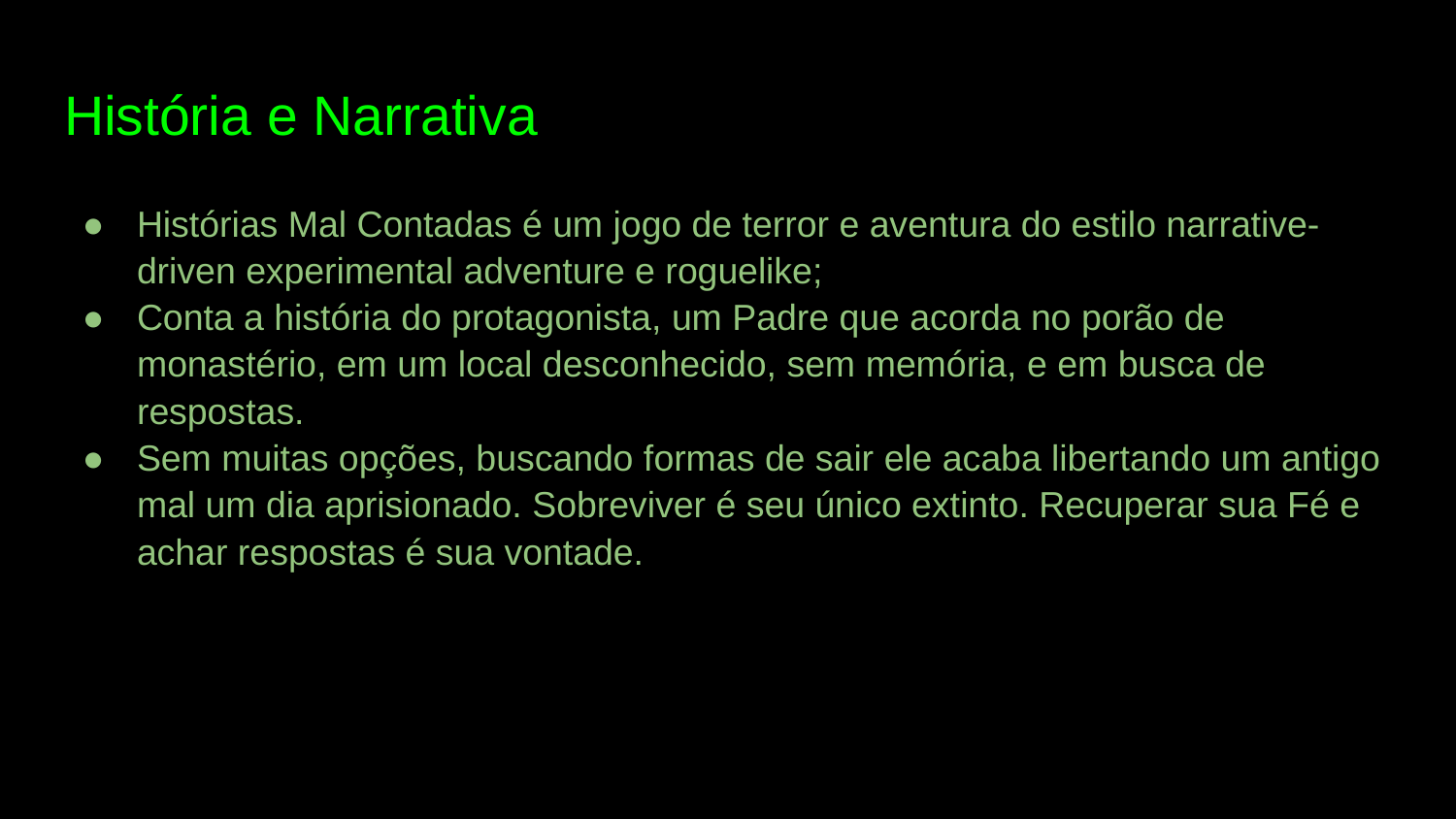

# História e Narrativa
Histórias Mal Contadas é um jogo de terror e aventura do estilo narrative-driven experimental adventure e roguelike;
Conta a história do protagonista, um Padre que acorda no porão de monastério, em um local desconhecido, sem memória, e em busca de respostas.
Sem muitas opções, buscando formas de sair ele acaba libertando um antigo mal um dia aprisionado. Sobreviver é seu único extinto. Recuperar sua Fé e achar respostas é sua vontade.